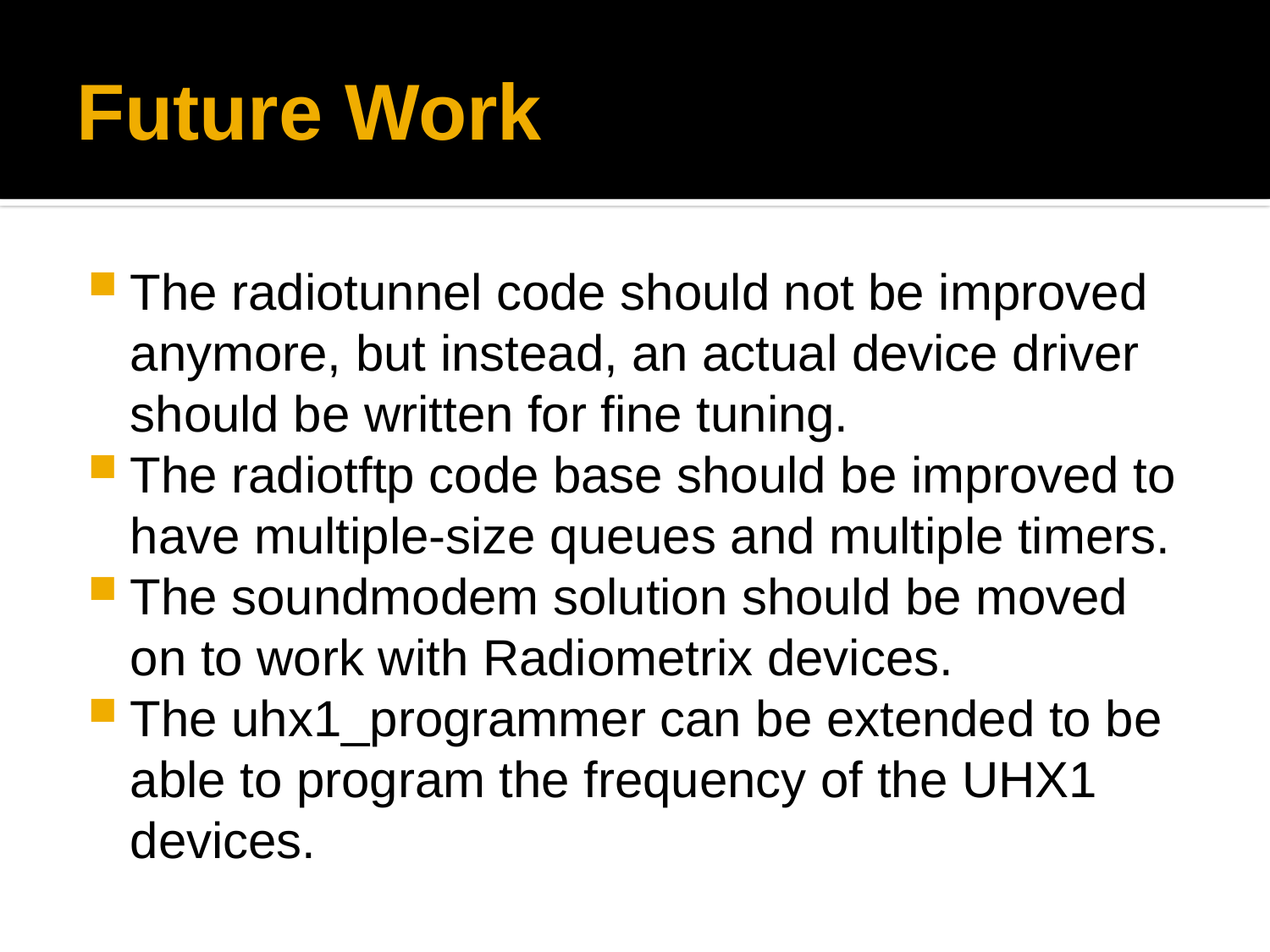

# Future Work
The radiotunnel code should not be improved anymore, but instead, an actual device driver should be written for fine tuning.
The radiotftp code base should be improved to have multiple-size queues and multiple timers.
The soundmodem solution should be moved on to work with Radiometrix devices.
The uhx1_programmer can be extended to be able to program the frequency of the UHX1 devices.